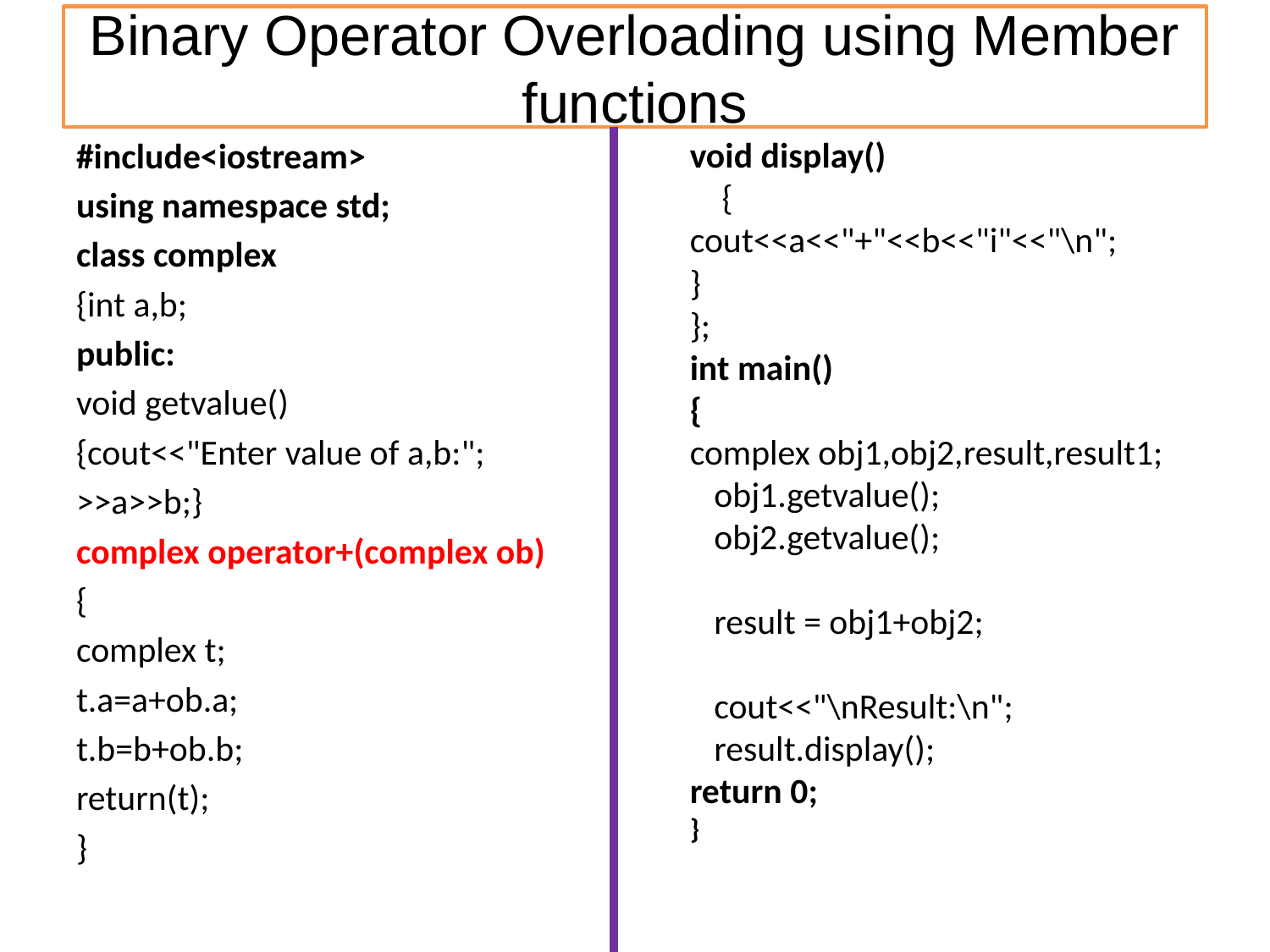

# Binary Operator Overloading using Member functions
#include<iostream>
using namespace std;
class complex
{int a,b;
public:
void getvalue()
{cout<<"Enter value of a,b:";
>>a>>b;}
complex operator+(complex ob)
{
complex t;
t.a=a+ob.a;
t.b=b+ob.b;
return(t);
}
void display()
    {
cout<<a<<"+"<<b<<"i"<<"\n";
}
};
int main()
{
complex obj1,obj2,result,result1;
   obj1.getvalue();
   obj2.getvalue();

   result = obj1+obj2;

   cout<<"\nResult:\n";
   result.display();
return 0;
}